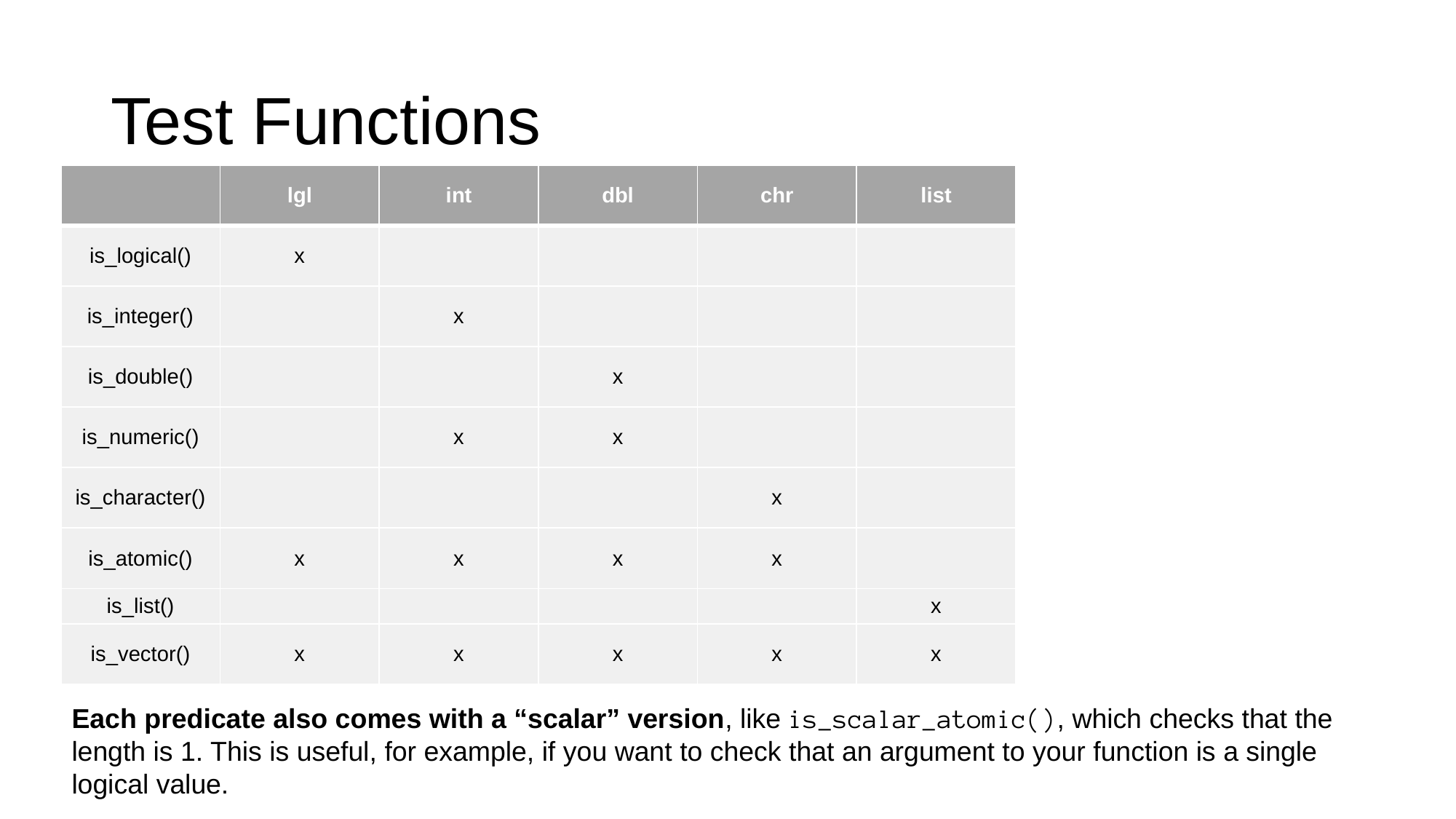

# Test Functions
|  | lgl | int | dbl | chr | list |
| --- | --- | --- | --- | --- | --- |
| is\_logical() | x |  |  |  |  |
| is\_integer() |  | x |  |  |  |
| is\_double() |  |  | x |  |  |
| is\_numeric() |  | x | x |  |  |
| is\_character() |  |  |  | x |  |
| is\_atomic() | x | x | x | x |  |
| is\_list() |  |  |  |  | x |
| is\_vector() | x | x | x | x | x |
Each predicate also comes with a “scalar” version, like is_scalar_atomic(), which checks that the length is 1. This is useful, for example, if you want to check that an argument to your function is a single logical value.